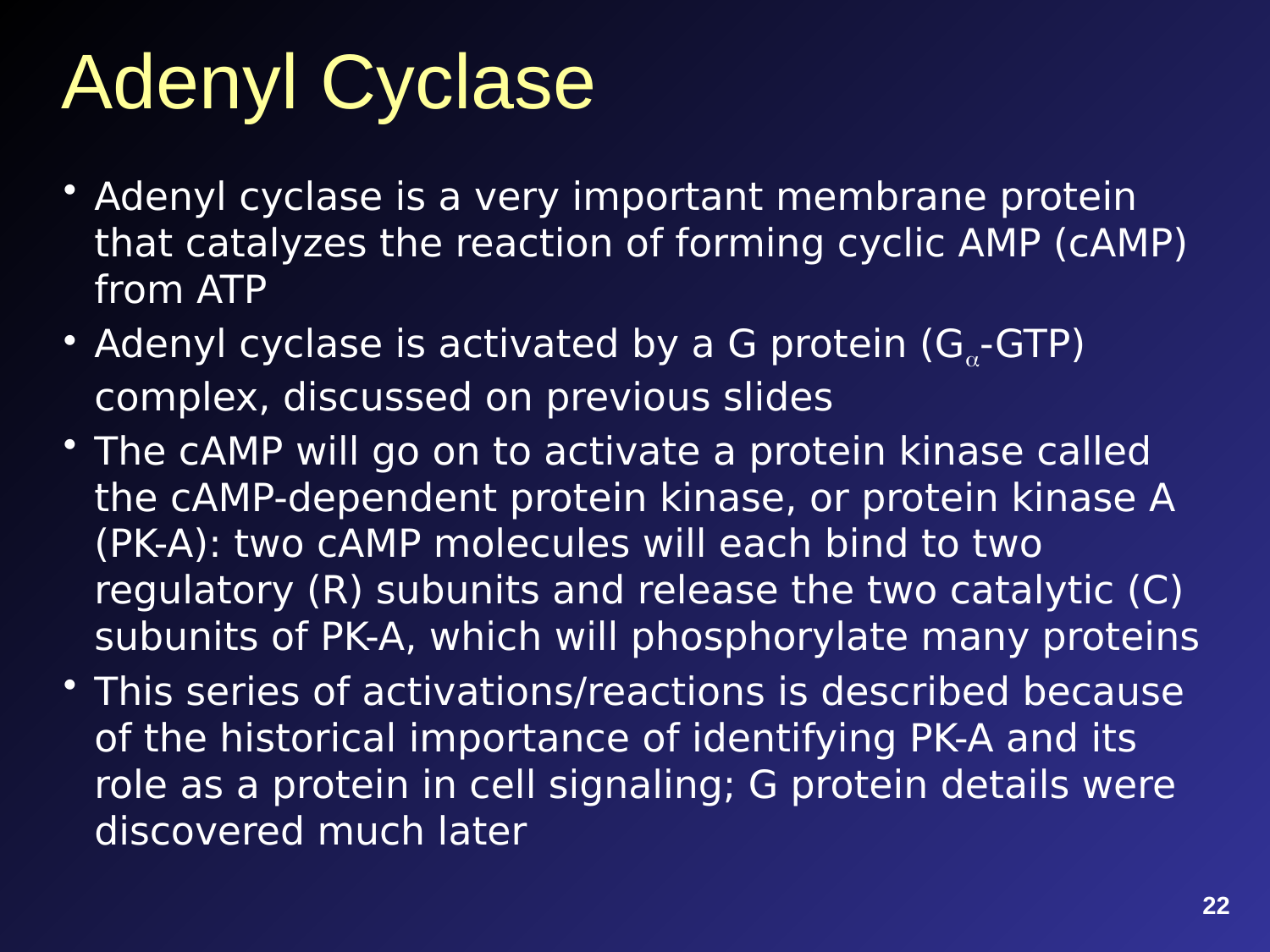

# Adenyl Cyclase
Adenyl cyclase is a very important membrane protein that catalyzes the reaction of forming cyclic AMP (cAMP) from ATP
Adenyl cyclase is activated by a G protein (Gα-GTP) complex, discussed on previous slides
The cAMP will go on to activate a protein kinase called the cAMP-dependent protein kinase, or protein kinase A (PK-A): two cAMP molecules will each bind to two regulatory (R) subunits and release the two catalytic (C) subunits of PK-A, which will phosphorylate many proteins
This series of activations/reactions is described because of the historical importance of identifying PK-A and its role as a protein in cell signaling; G protein details were discovered much later
22